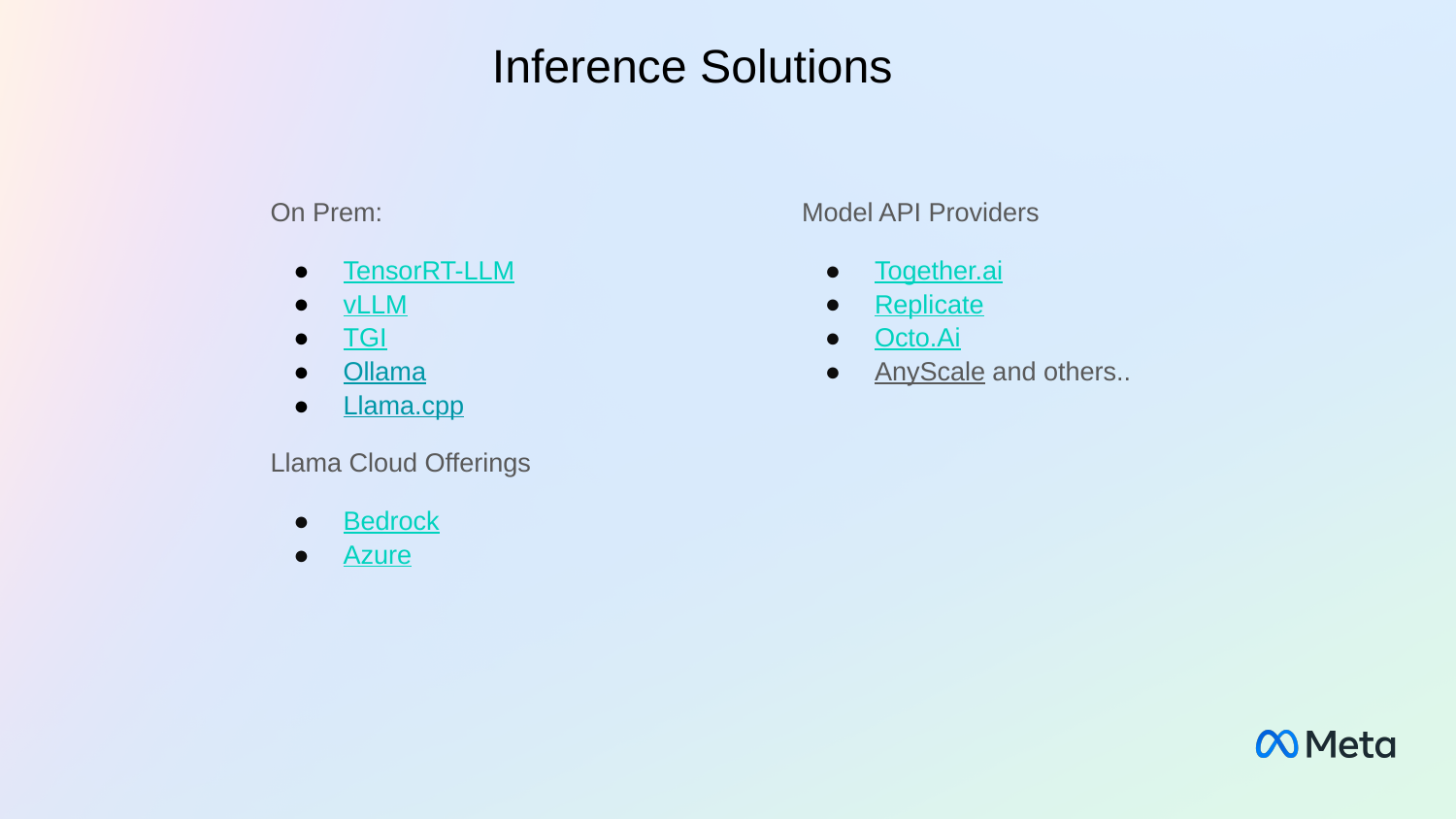

Inference Solutions
On Prem:
TensorRT-LLM
vLLM
TGI
Ollama
Llama.cpp
Llama Cloud Offerings
Bedrock
Azure

Model API Providers
Together.ai
Replicate
Octo.Ai
AnyScale and others..